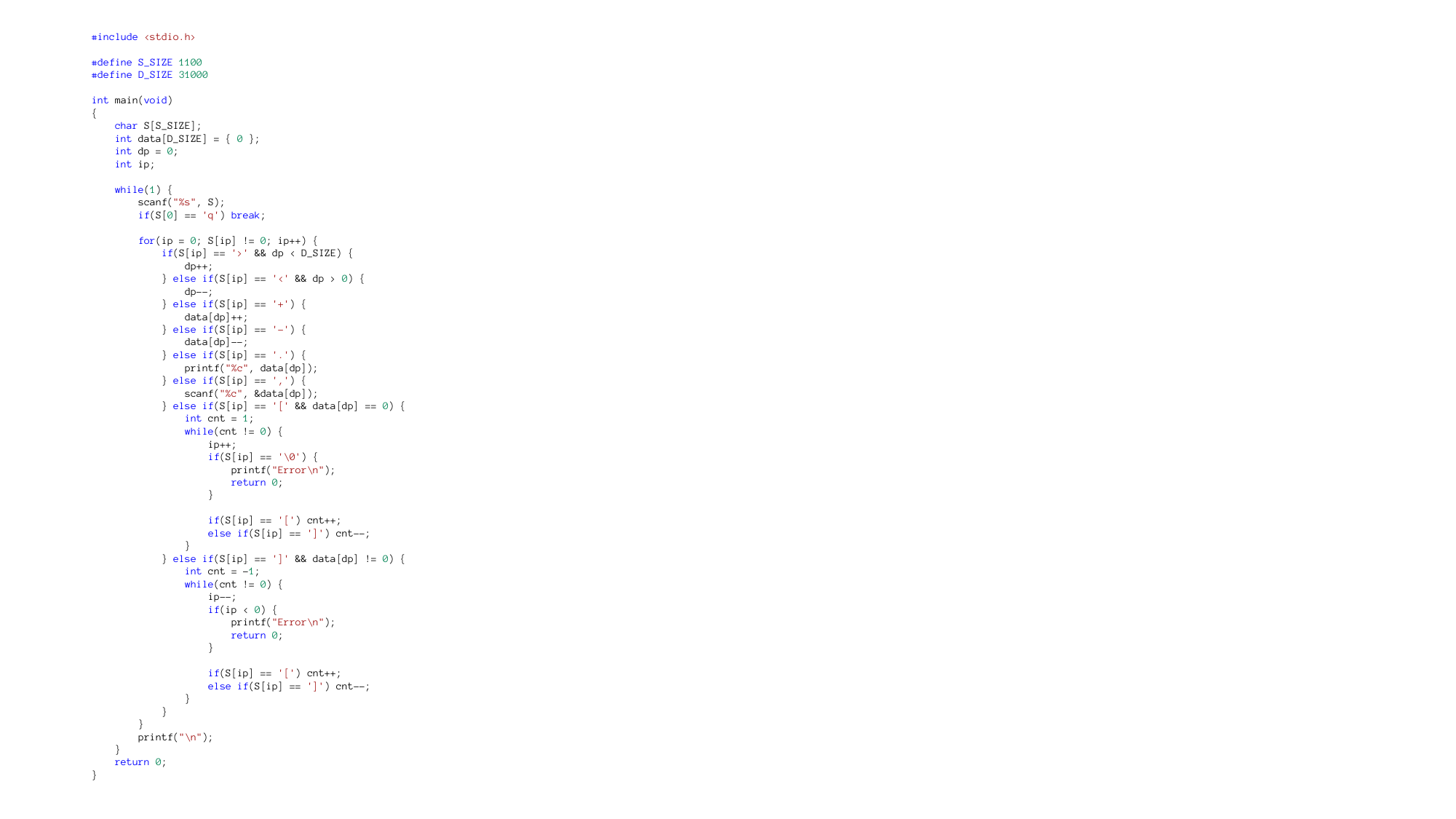

#include <stdio.h>
#define S_SIZE 1100
#define D_SIZE 31000
int main(void)
{
    char S[S_SIZE];
    int data[D_SIZE] = { 0 };
    int dp = 0;
    int ip;
    while(1) {
        scanf("%s", S);
        if(S[0] == 'q') break;

        for(ip = 0; S[ip] != 0; ip++) {
            if(S[ip] == '>' && dp < D_SIZE) {
                dp++;
            } else if(S[ip] == '<' && dp > 0) {
                dp--;
            } else if(S[ip] == '+') {
                data[dp]++;
            } else if(S[ip] == '-') {
                data[dp]--;
            } else if(S[ip] == '.') {
                printf("%c", data[dp]);
            } else if(S[ip] == ',') {
                scanf("%c", &data[dp]);
            } else if(S[ip] == '[' && data[dp] == 0) {
                int cnt = 1;
                while(cnt != 0) {
                    ip++;
                    if(S[ip] == '\0') {
                        printf("Error\n");
                        return 0;
                    }
                    if(S[ip] == '[') cnt++;
                    else if(S[ip] == ']') cnt--;
                }
            } else if(S[ip] == ']' && data[dp] != 0) {
                int cnt = -1;
                while(cnt != 0) {
                    ip--;
                    if(ip < 0) {
                        printf("Error\n");
                        return 0;
                    }
                    if(S[ip] == '[') cnt++;
                    else if(S[ip] == ']') cnt--;
                }
            }
        }
        printf("\n");
    }
    return 0;
}